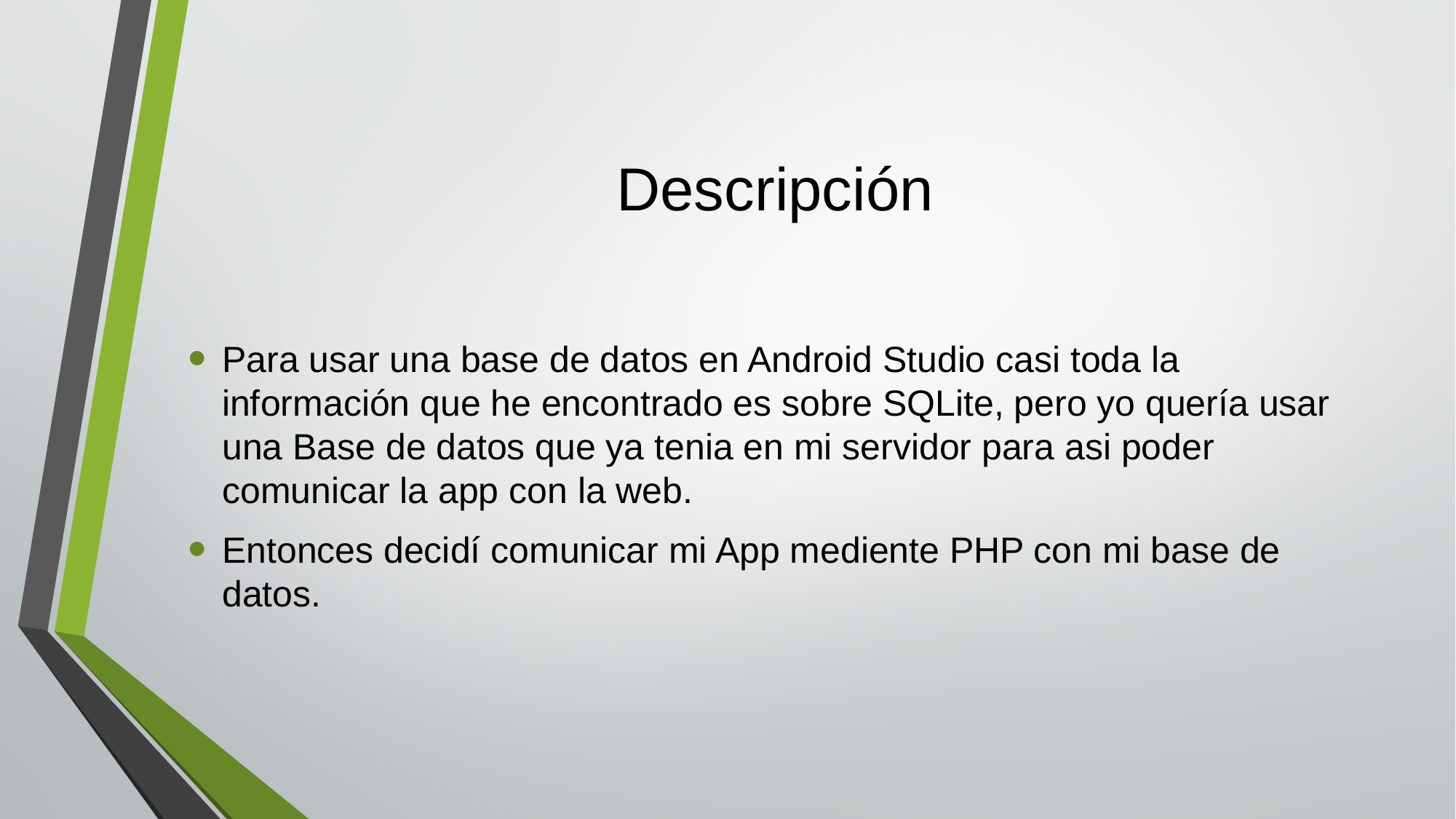

# Descripción
Para usar una base de datos en Android Studio casi toda la información que he encontrado es sobre SQLite, pero yo quería usar una Base de datos que ya tenia en mi servidor para asi poder comunicar la app con la web.
Entonces decidí comunicar mi App mediente PHP con mi base de datos.